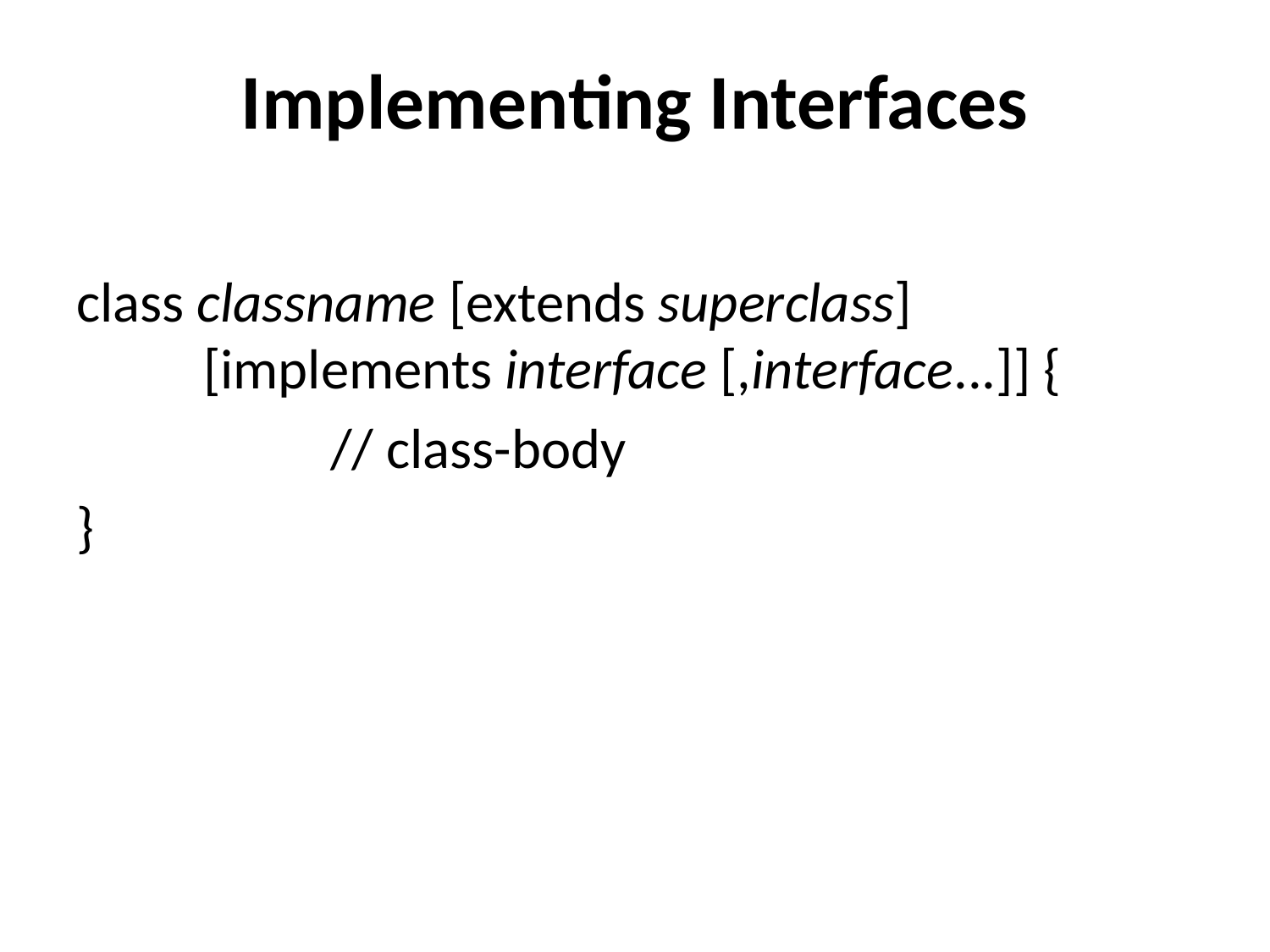

# Implementing Interfaces

class classname [extends superclass] 			[implements interface [,interface...]] {
		// class-body
}